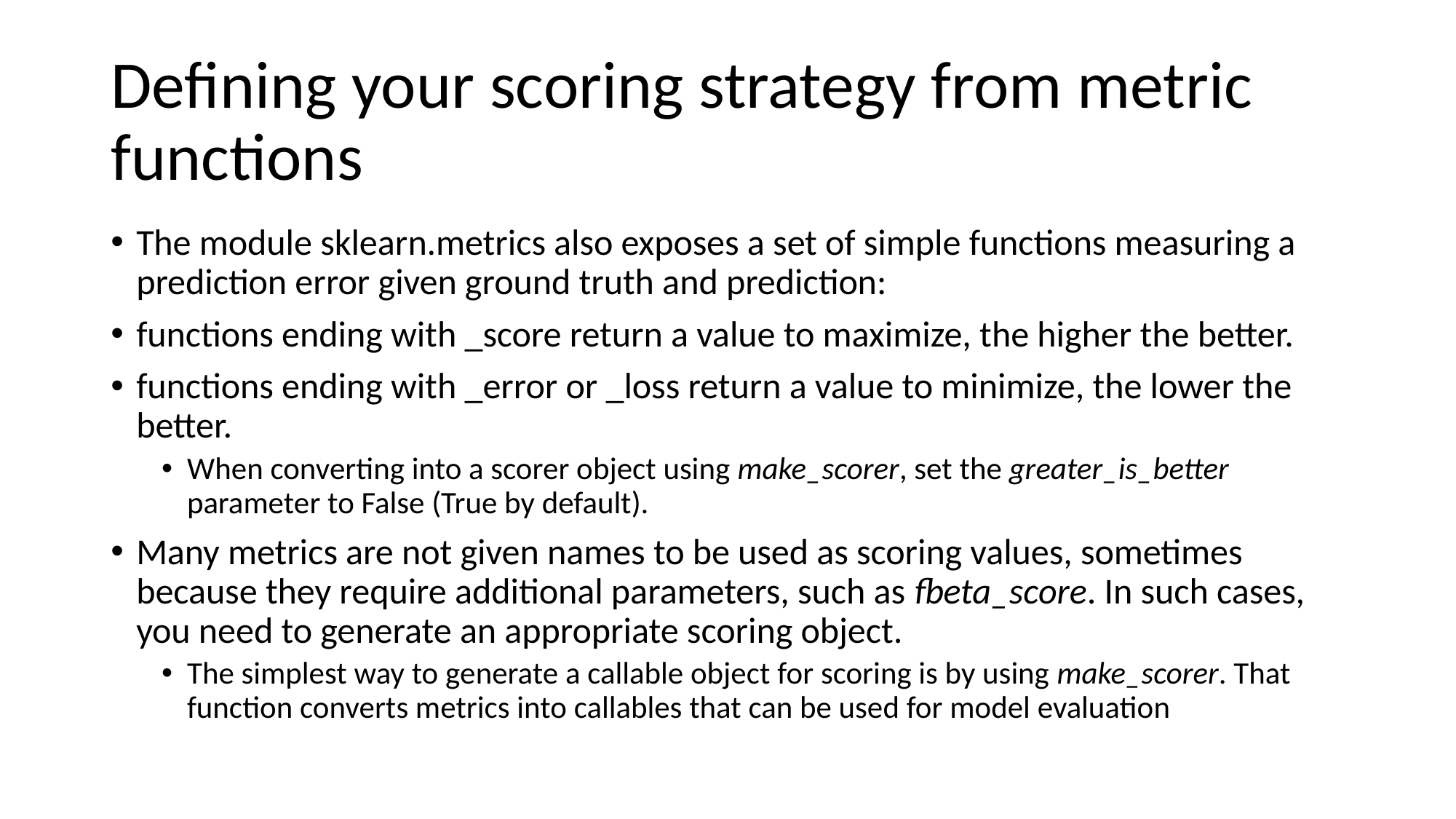

# Defining your scoring strategy from metric functions
The module sklearn.metrics also exposes a set of simple functions measuring a prediction error given ground truth and prediction:
functions ending with _score return a value to maximize, the higher the better.
functions ending with _error or _loss return a value to minimize, the lower the better.
When converting into a scorer object using make_scorer, set the greater_is_better parameter to False (True by default).
Many metrics are not given names to be used as scoring values, sometimes because they require additional parameters, such as fbeta_score. In such cases, you need to generate an appropriate scoring object.
The simplest way to generate a callable object for scoring is by using make_scorer. That function converts metrics into callables that can be used for model evaluation